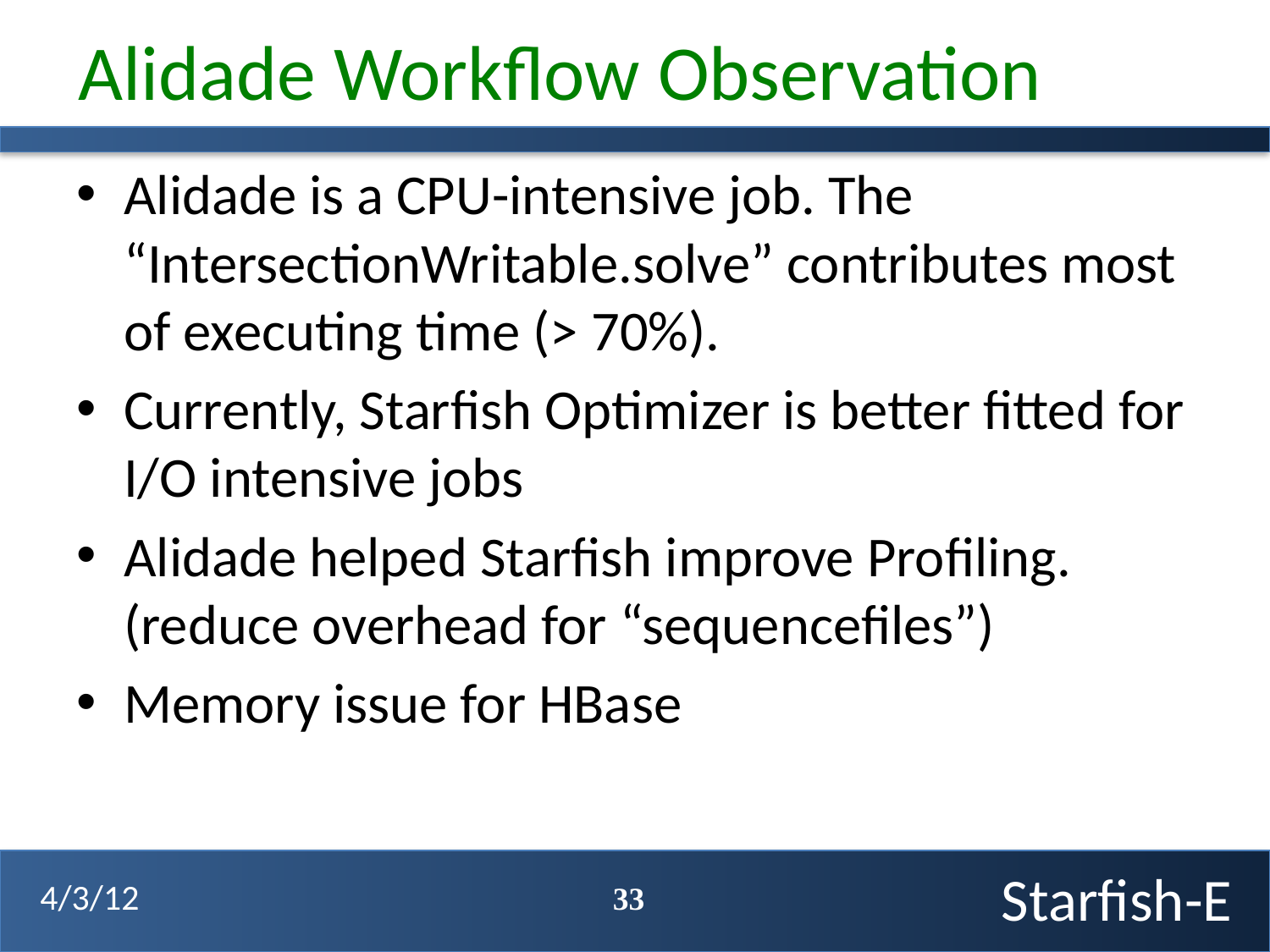

# Alidade Workflow Observation
Alidade is a CPU-intensive job. The “IntersectionWritable.solve” contributes most of executing time (> 70%).
Currently, Starfish Optimizer is better fitted for I/O intensive jobs
Alidade helped Starfish improve Profiling. (reduce overhead for “sequencefiles”)
Memory issue for HBase
33
4/3/12
Starfish-E